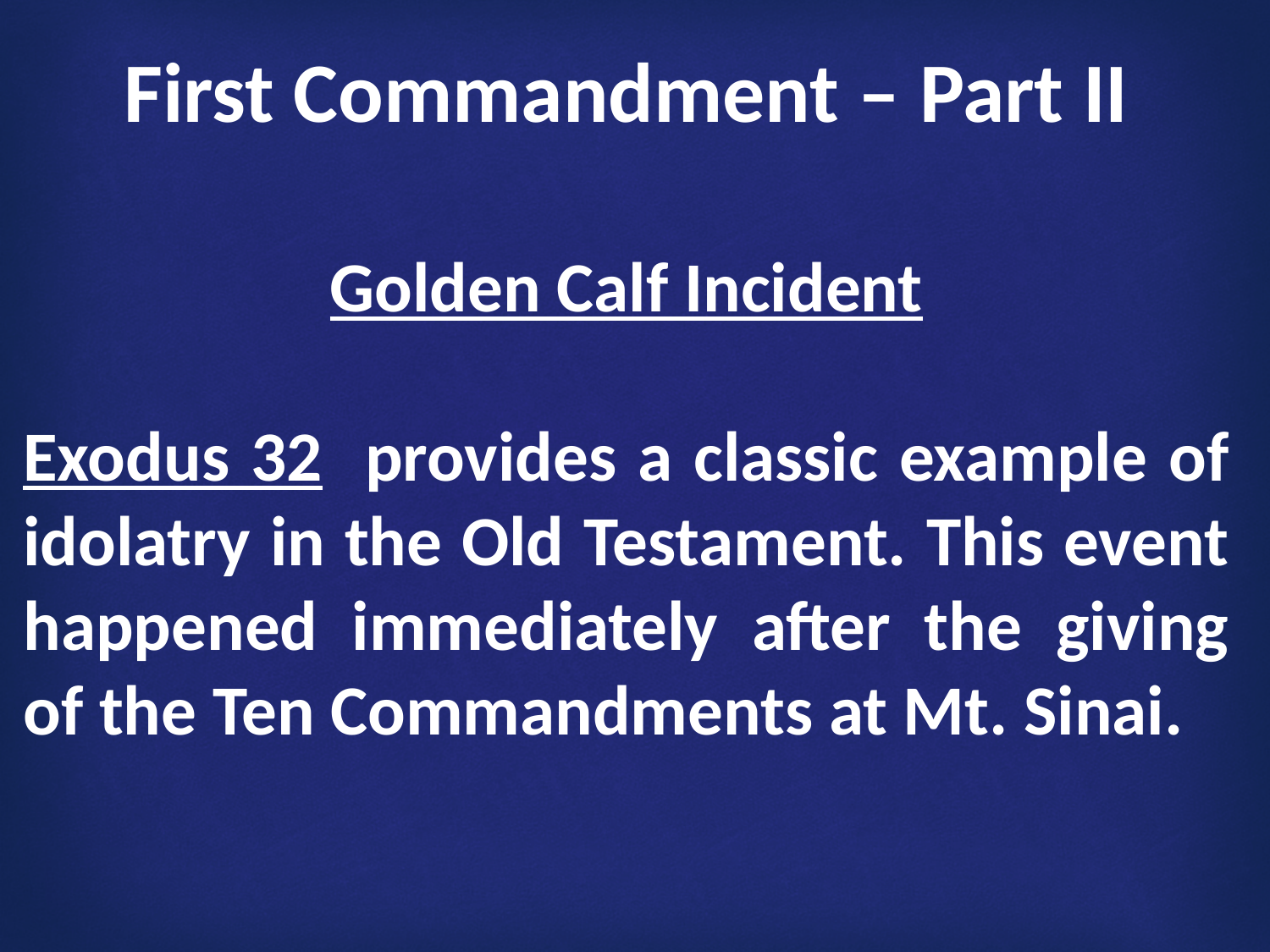

First Commandment – Part II

Golden Calf Incident

Exodus 32  provides a classic example of idolatry in the Old Testament. This event happened immediately after the giving of the Ten Commandments at Mt. Sinai.